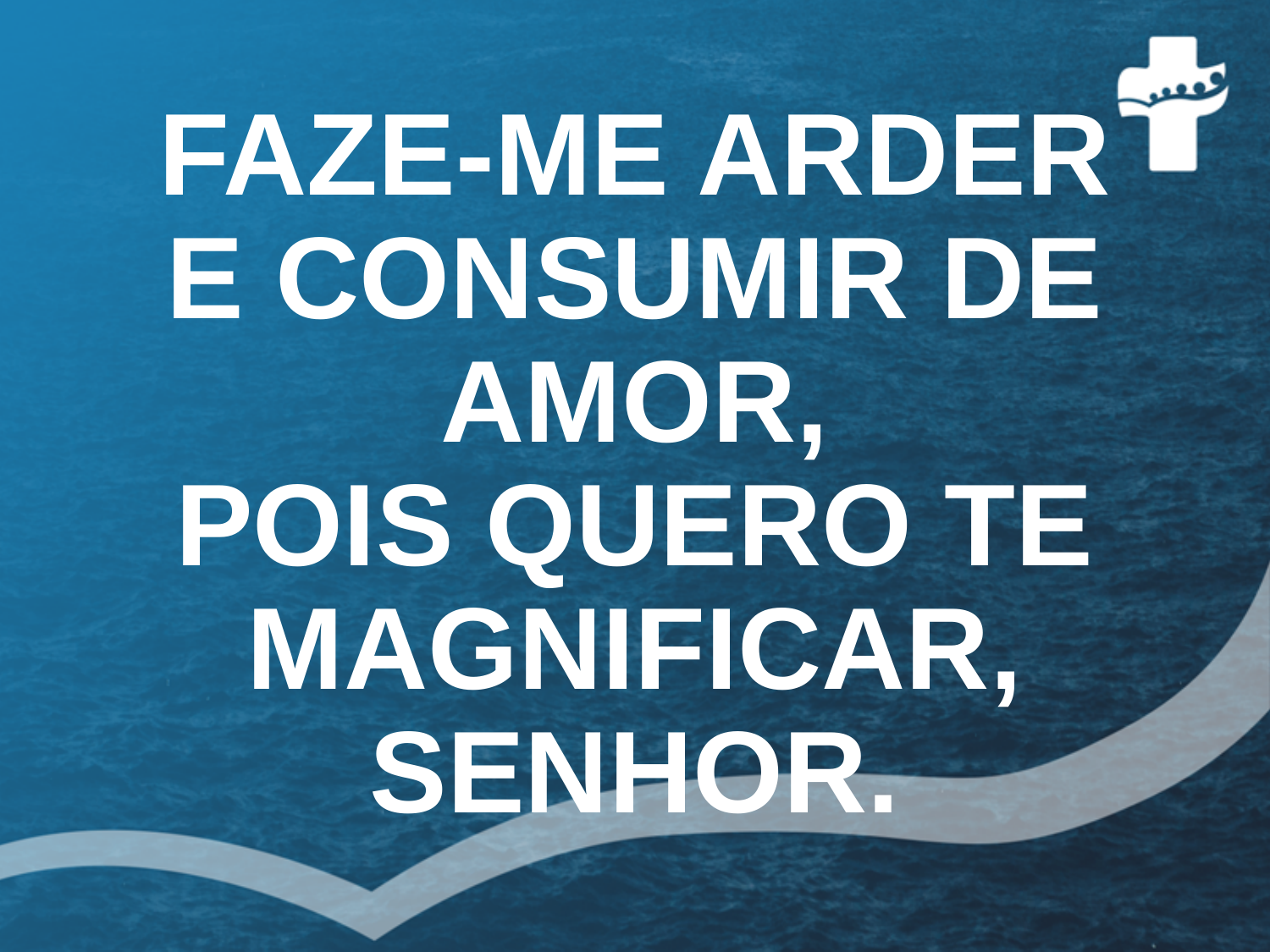

# FAZE-ME ARDER E CONSUMIR DE AMOR, POIS QUERO TE MAGNIFICAR, SENHOR.